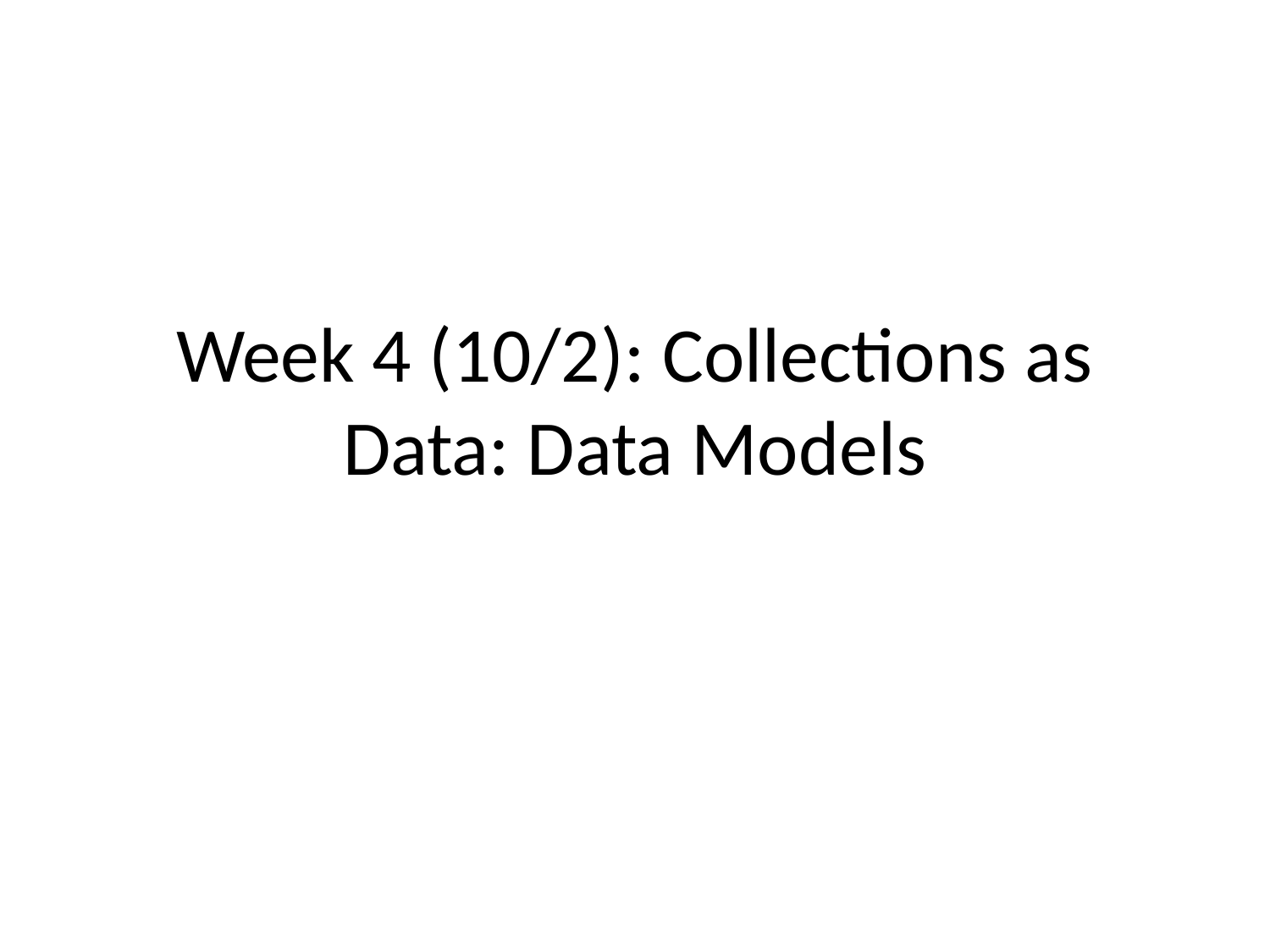

# Week 4 (10/2): Collections as Data: Data Models